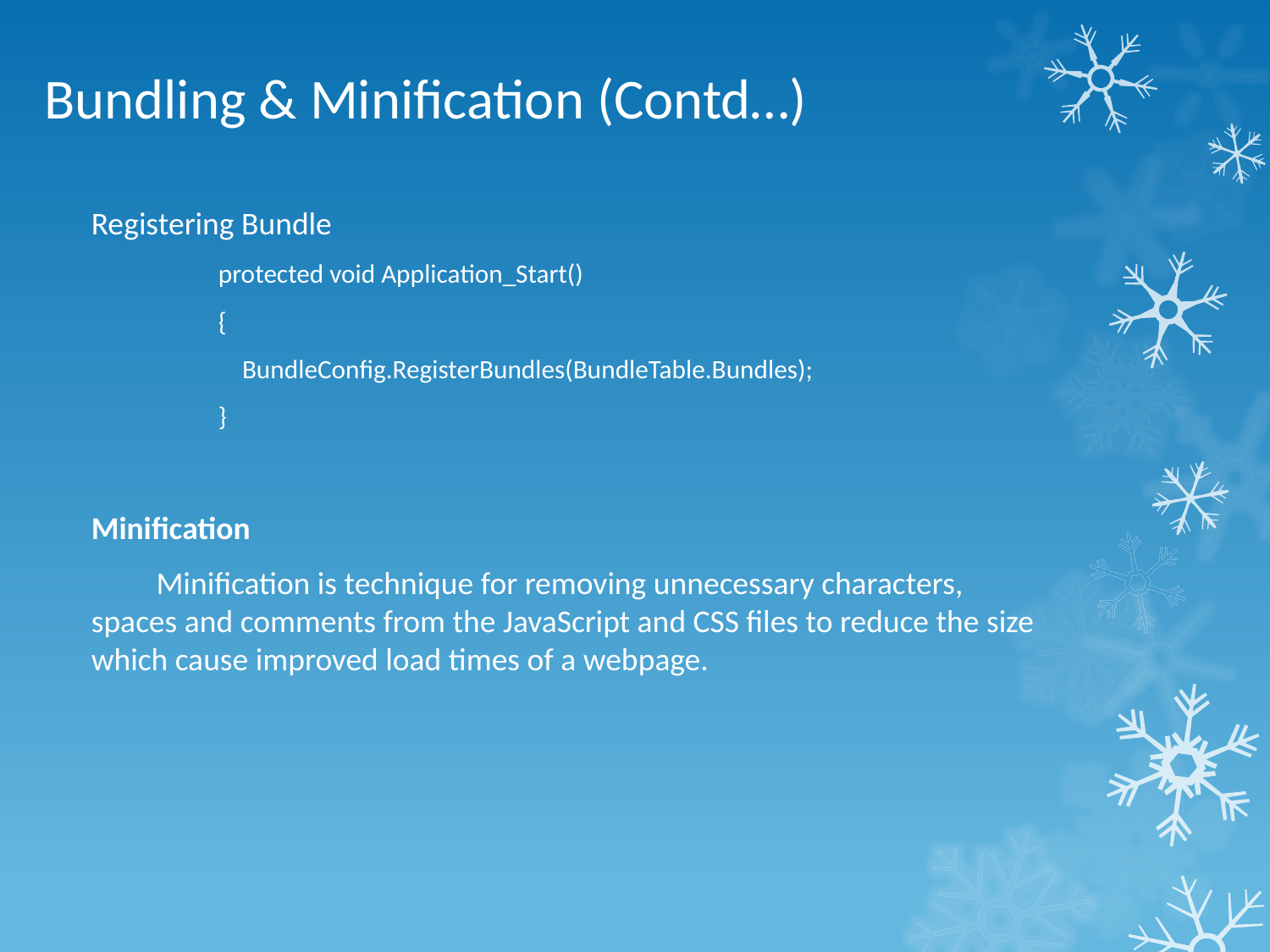

# Bundling & Minification (Contd…)
Registering Bundle
	protected void Application_Start()
	{
           	    BundleConfig.RegisterBundles(BundleTable.Bundles);
	}

Minification
         Minification is technique for removing unnecessary characters, spaces and comments from the JavaScript and CSS files to reduce the size which cause improved load times of a webpage.